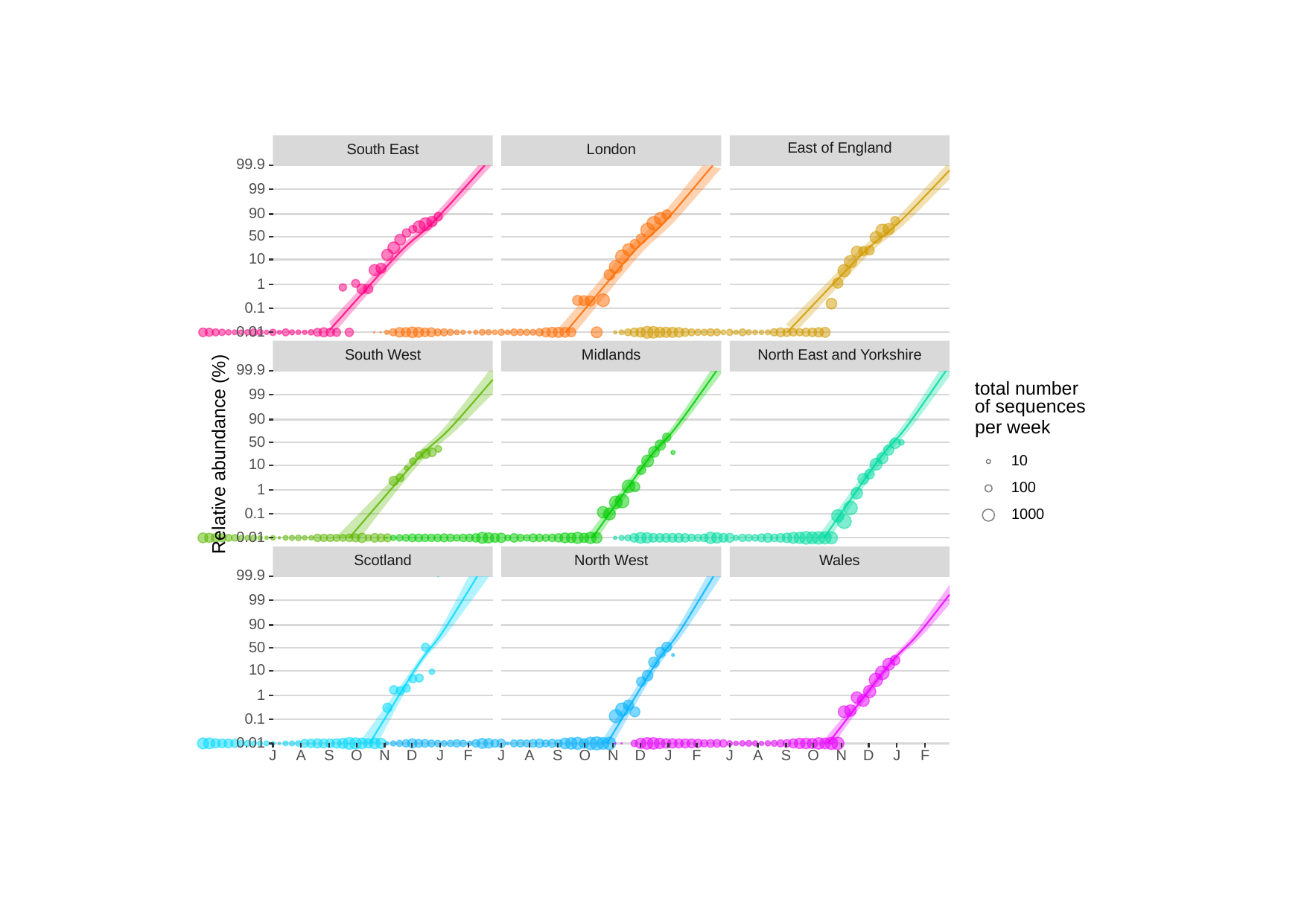

East of England
South East
London
99.9

99

90

50

10

1

0.1

0.01

South West
Midlands
North East and Yorkshire
99.9

total number
99

of sequences
90
per week

50

Relative abundance (%)

10

10

100
1

0.1

1000

0.01

Scotland
North West
Wales
99.9

99

90

50

10

1

0.1

0.01

O
O
O
S
S
S
J
J
J
J
J
J
A
N
D
F
A
N
D
F
A
N
D
F